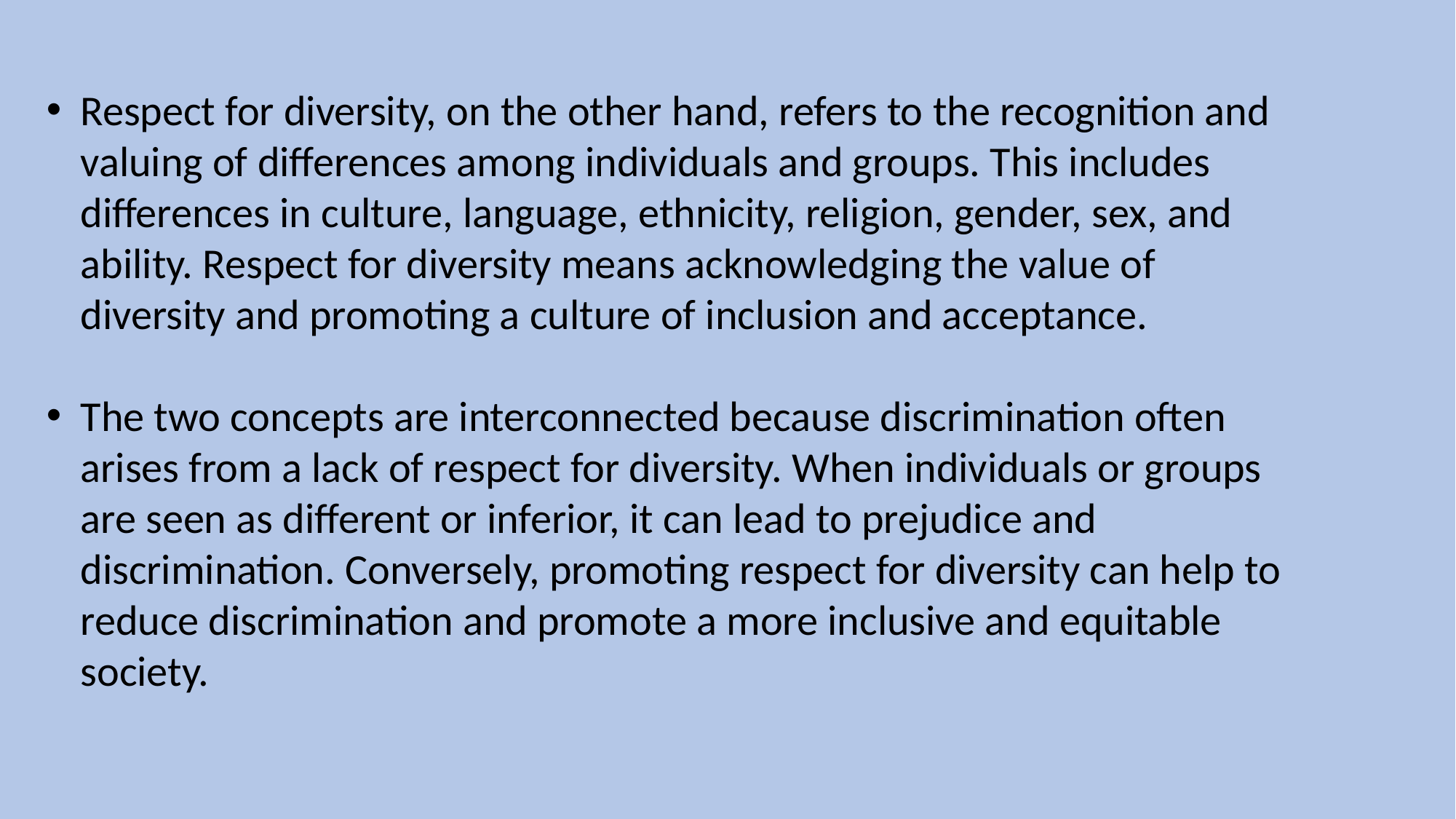

Respect for diversity, on the other hand, refers to the recognition and valuing of differences among individuals and groups. This includes differences in culture, language, ethnicity, religion, gender, sex, and ability. Respect for diversity means acknowledging the value of diversity and promoting a culture of inclusion and acceptance.

The two concepts are interconnected because discrimination often arises from a lack of respect for diversity. When individuals or groups are seen as different or inferior, it can lead to prejudice and discrimination. Conversely, promoting respect for diversity can help to reduce discrimination and promote a more inclusive and equitable society.